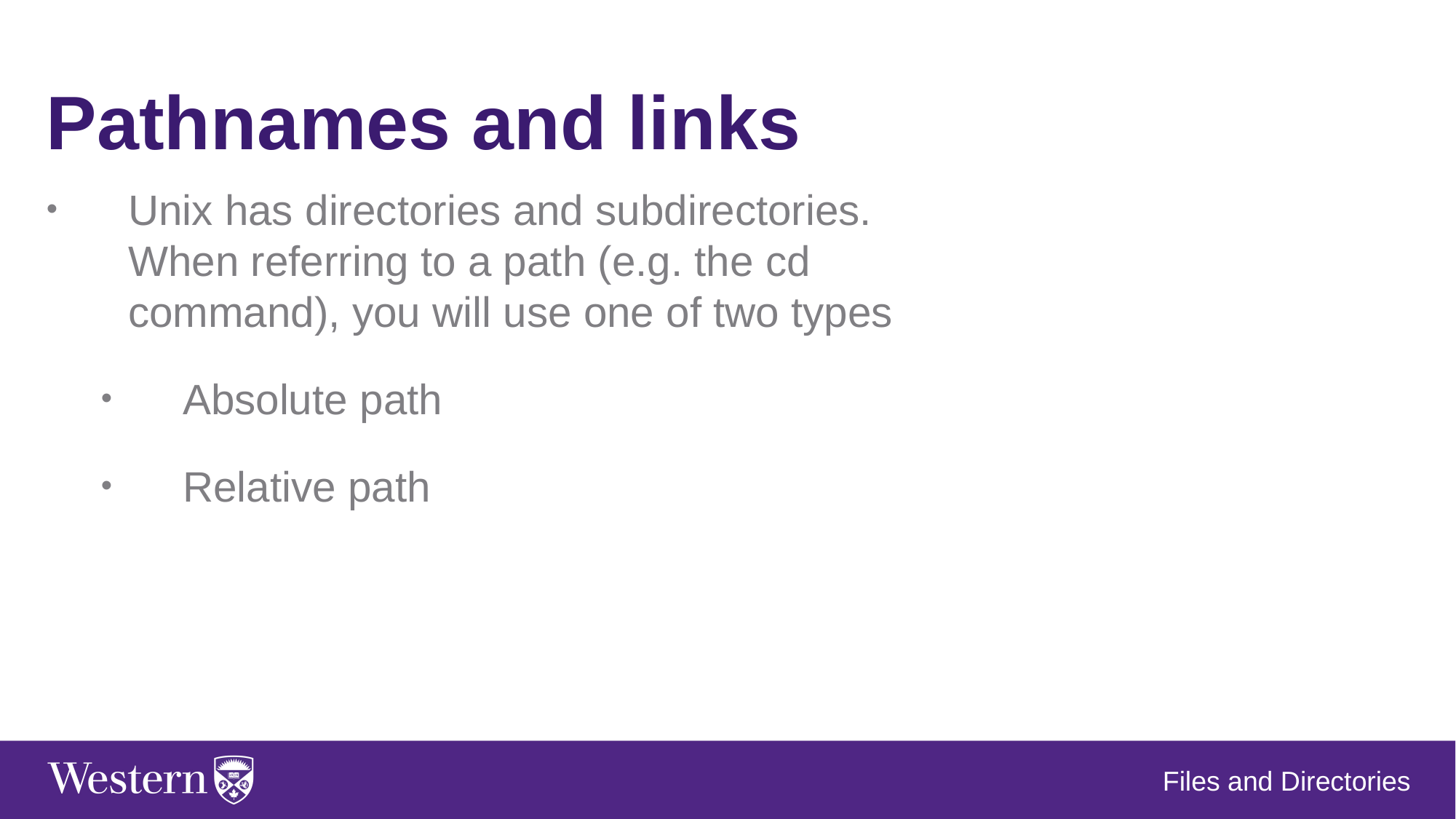

Pathnames and links
Unix has directories and subdirectories. When referring to a path (e.g. the cd command), you will use one of two types
Absolute path
Relative path

Files and Directories